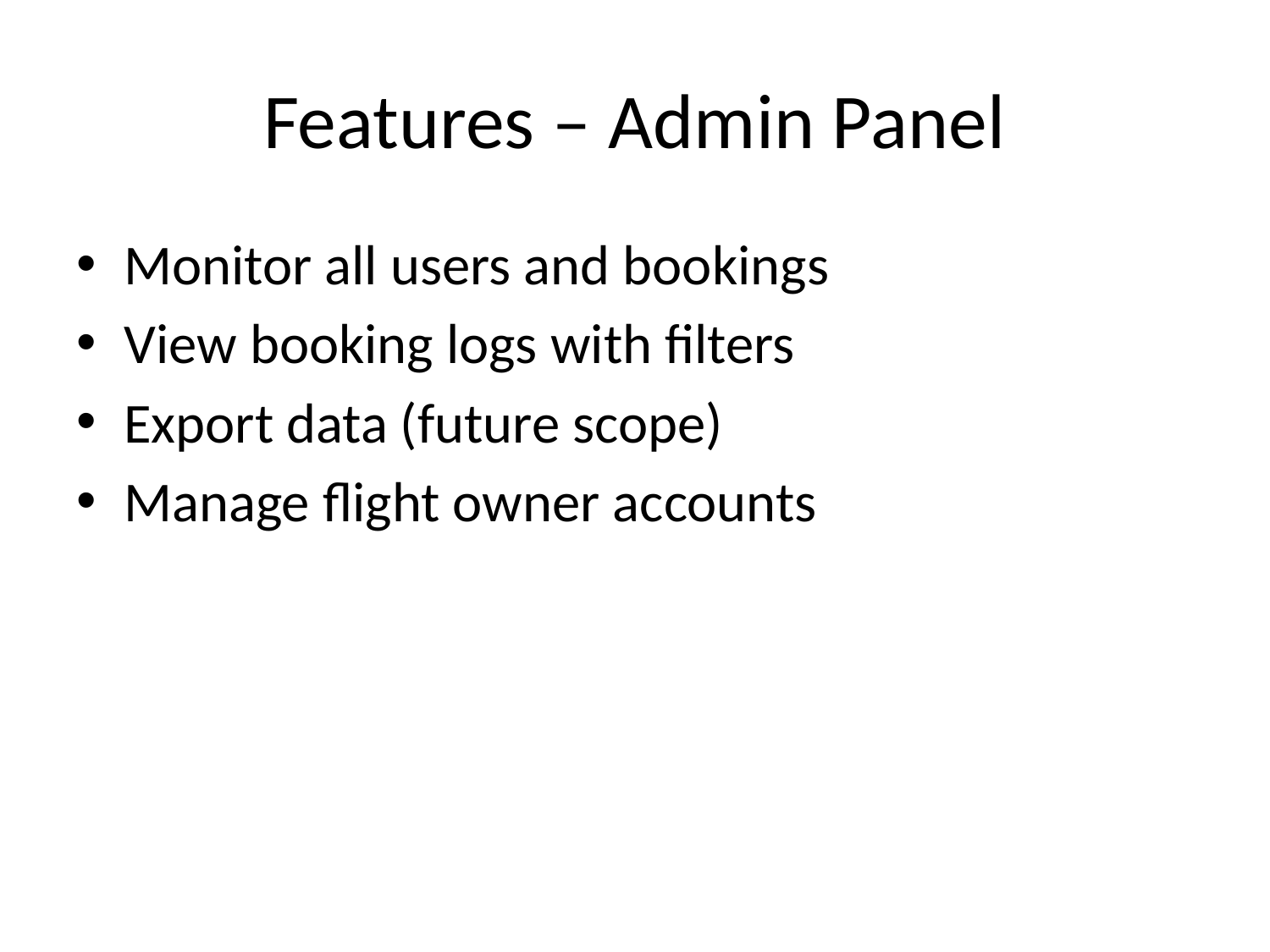

# Features – Admin Panel
Monitor all users and bookings
View booking logs with filters
Export data (future scope)
Manage flight owner accounts